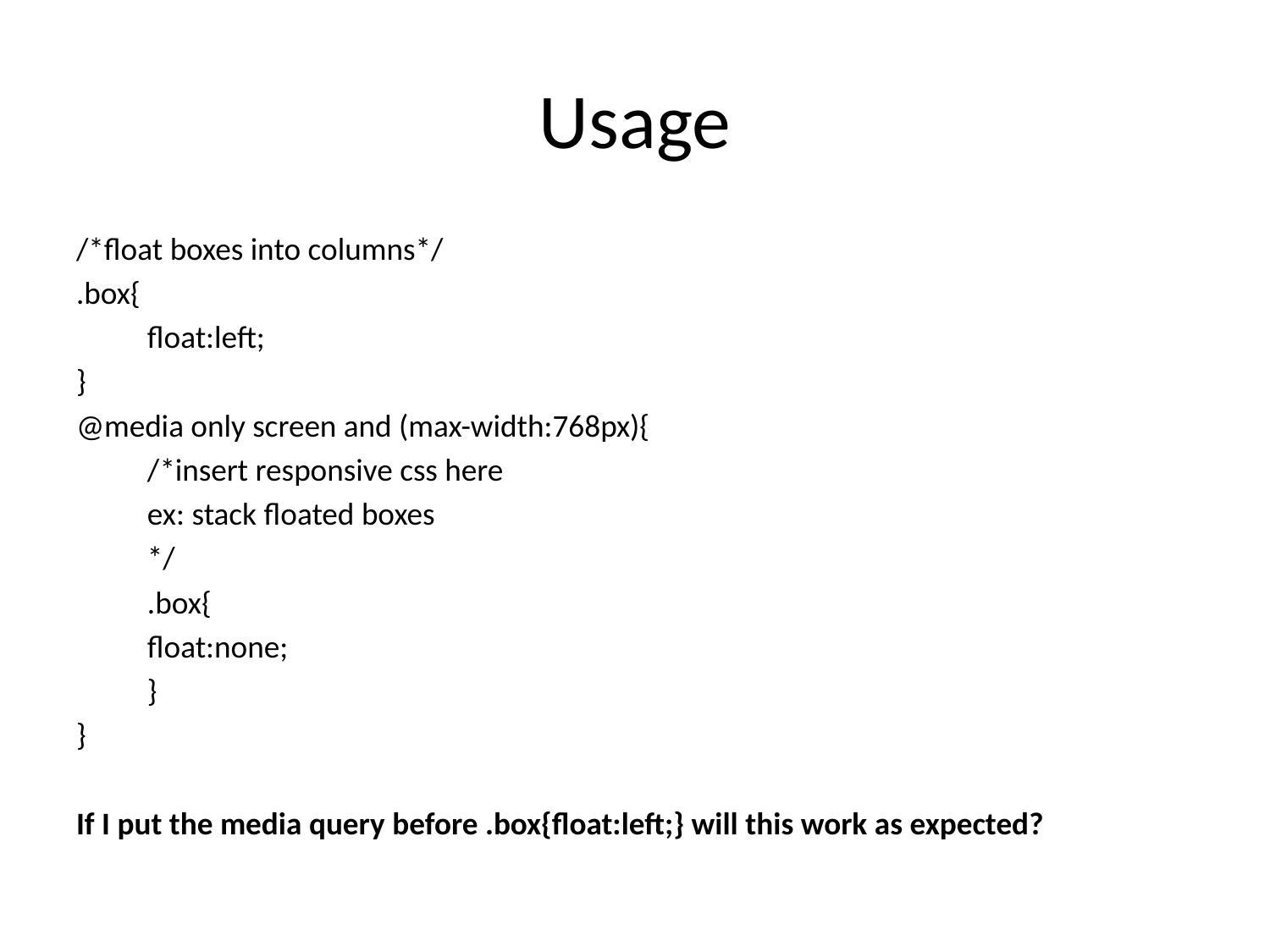

# Usage
/*float boxes into columns*/
.box{
	float:left;
}
@media only screen and (max-width:768px){
	/*insert responsive css here
	ex: stack floated boxes
	*/
	.box{
		float:none;
	}
}

If I put the media query before .box{float:left;} will this work as expected?